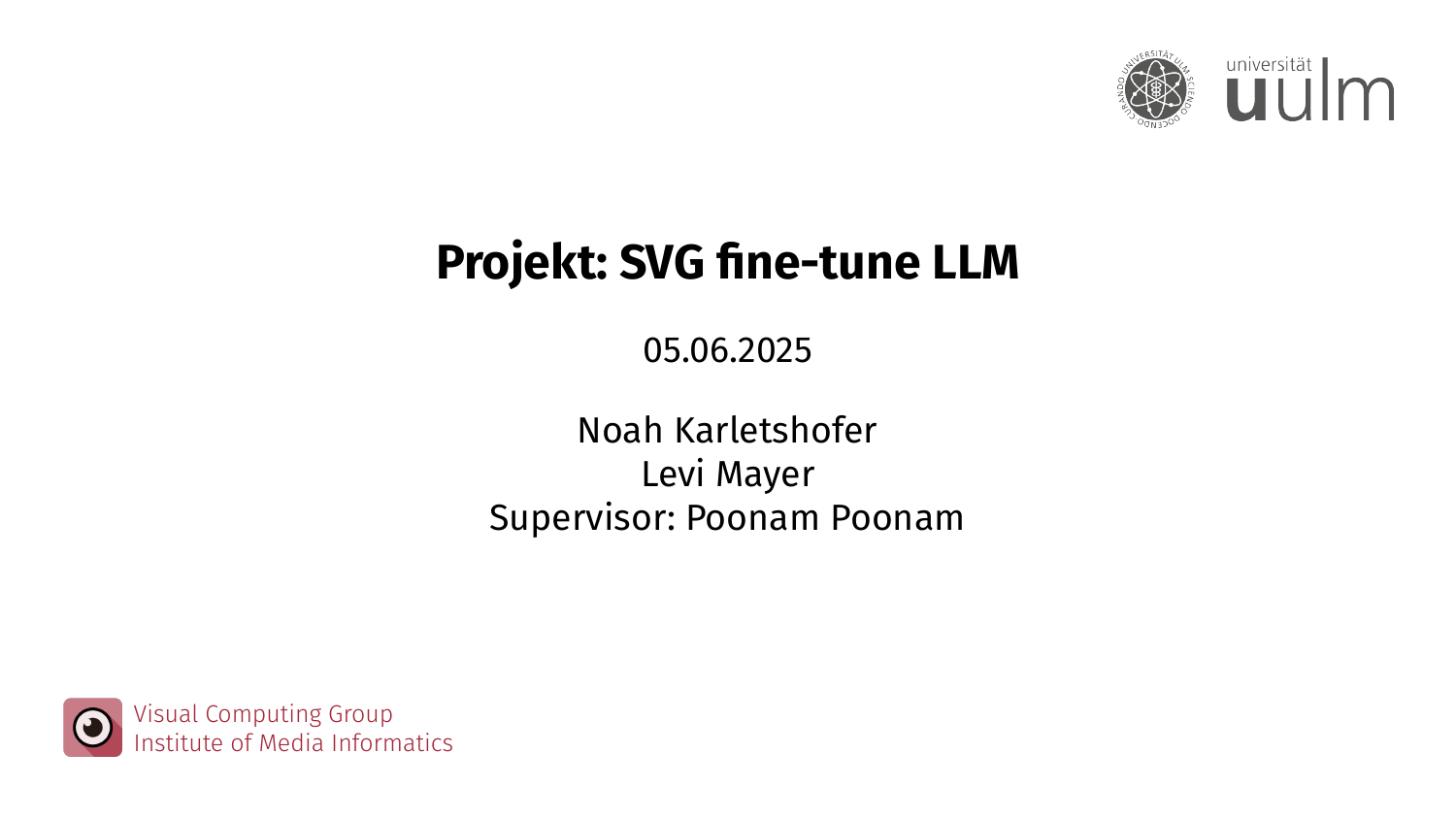

# Projekt: SVG fine-tune LLM
Noah Karletshofer
Levi Mayer
Supervisor: Poonam Poonam